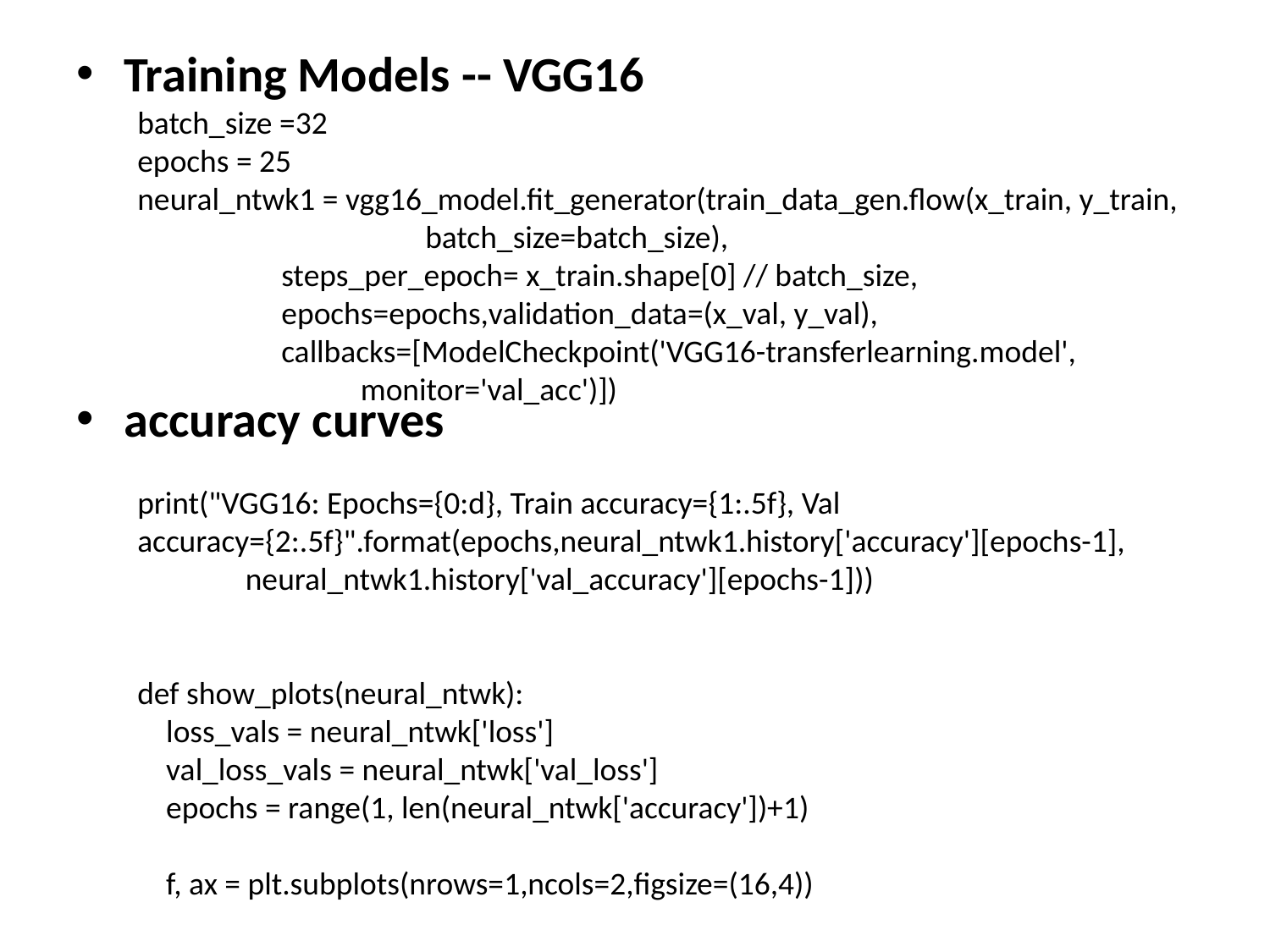

Training Models -- VGG16

accuracy curves

batch_size =32
epochs = 25
neural_ntwk1 = vgg16_model.fit_generator(train_data_gen.flow(x_train, y_train,
                                        batch_size=batch_size),
                    steps_per_epoch= x_train.shape[0] // batch_size,
                    epochs=epochs,validation_data=(x_val, y_val),
                    callbacks=[ModelCheckpoint('VGG16-transferlearning.model',
                               monitor='val_acc')])
print("VGG16: Epochs={0:d}, Train accuracy={1:.5f}, Val accuracy={2:.5f}".format(epochs,neural_ntwk1.history['accuracy'][epochs-1],
               neural_ntwk1.history['val_accuracy'][epochs-1]))

def show_plots(neural_ntwk):
    loss_vals = neural_ntwk['loss']
    val_loss_vals = neural_ntwk['val_loss']
    epochs = range(1, len(neural_ntwk['accuracy'])+1)

    f, ax = plt.subplots(nrows=1,ncols=2,figsize=(16,4))